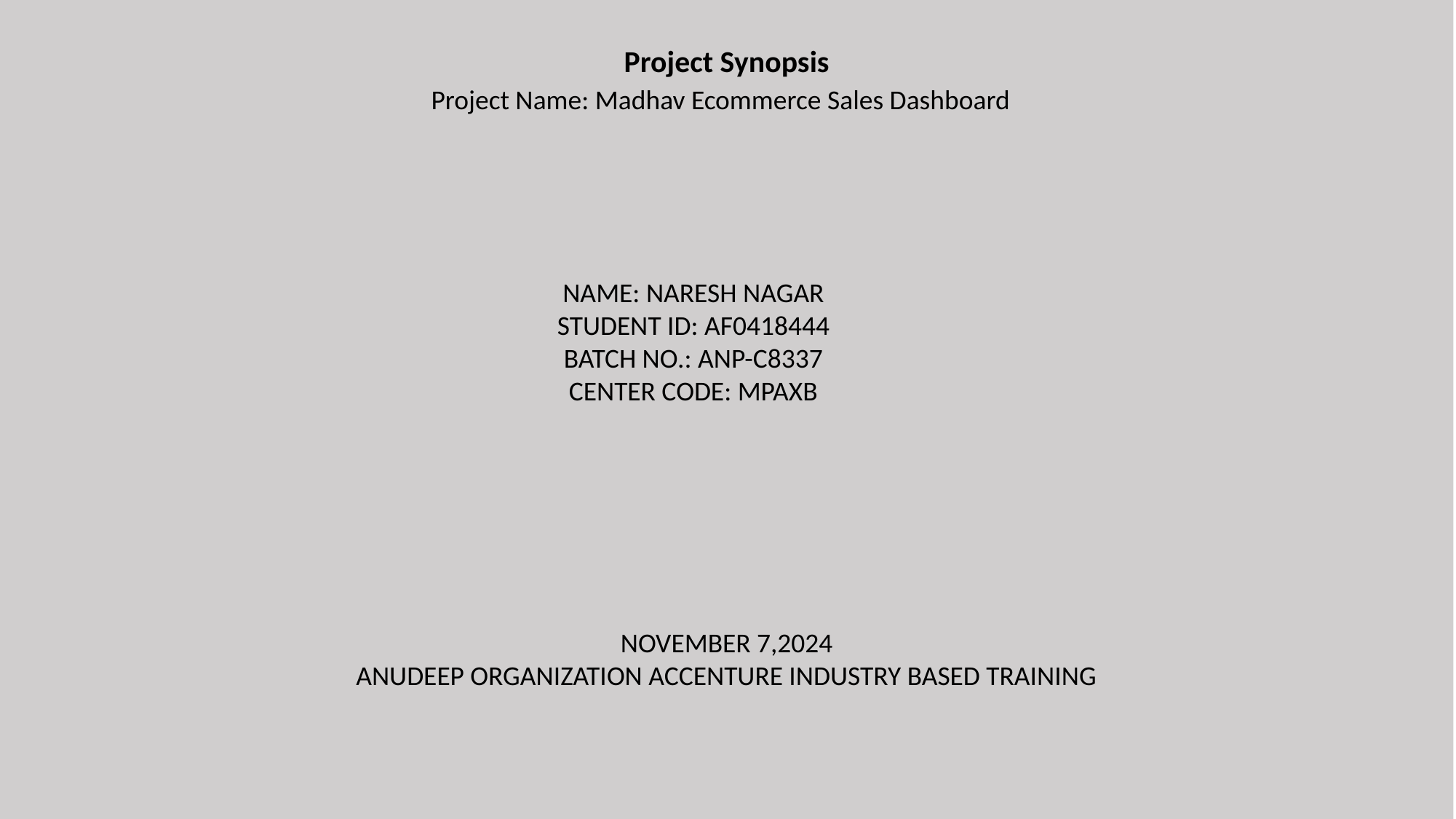

Project Synopsis
#
Project Name: Madhav Ecommerce Sales Dashboard

NAME: NARESH NAGAR
STUDENT ID: AF0418444
BATCH NO.: ANP-C8337
CENTER CODE: MPAXB

NOVEMBER 7,2024
ANUDEEP ORGANIZATION ACCENTURE INDUSTRY BASED TRAINING